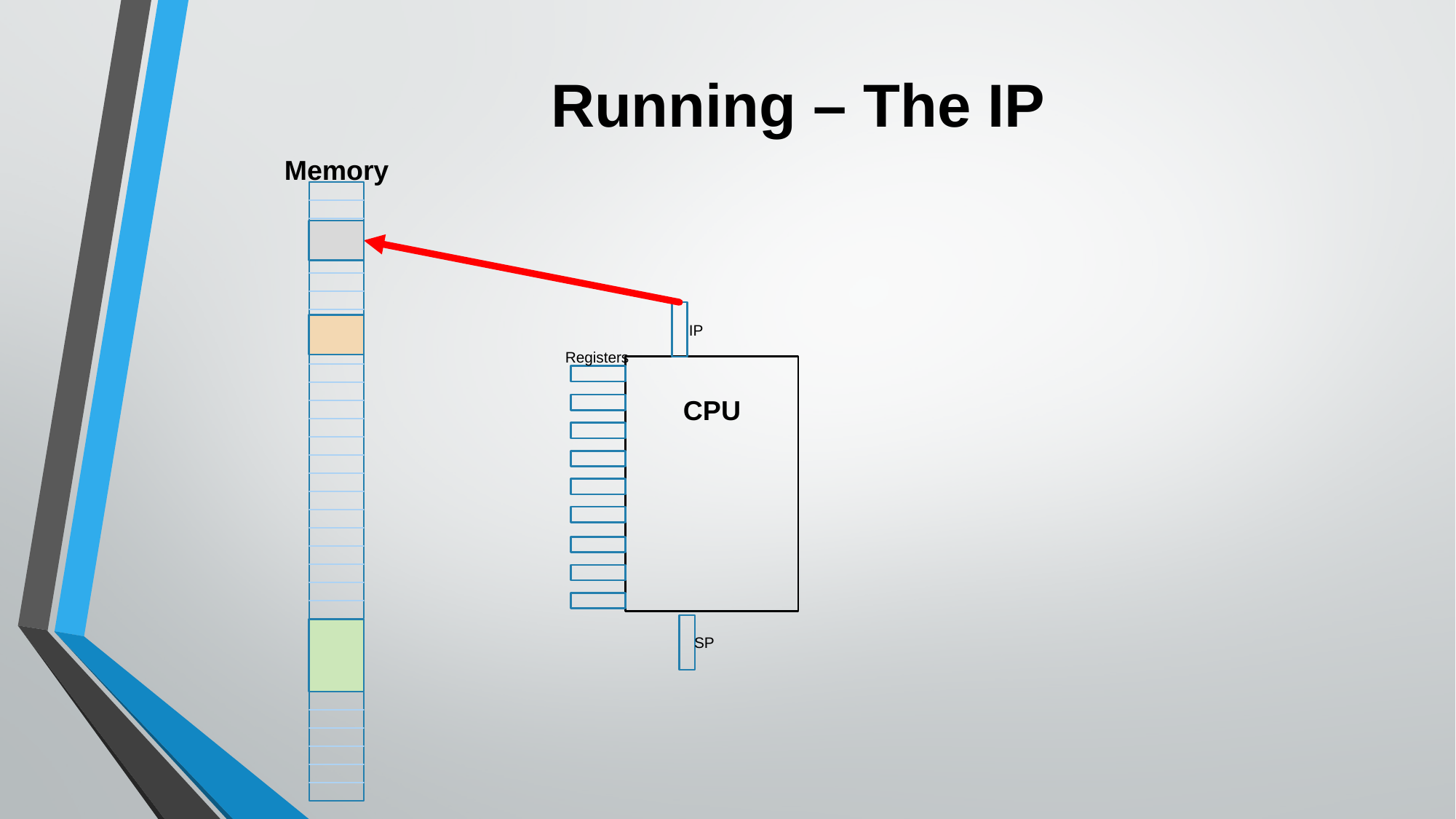

# Running – The IP
Memory

IP

Registers

CPU

SP